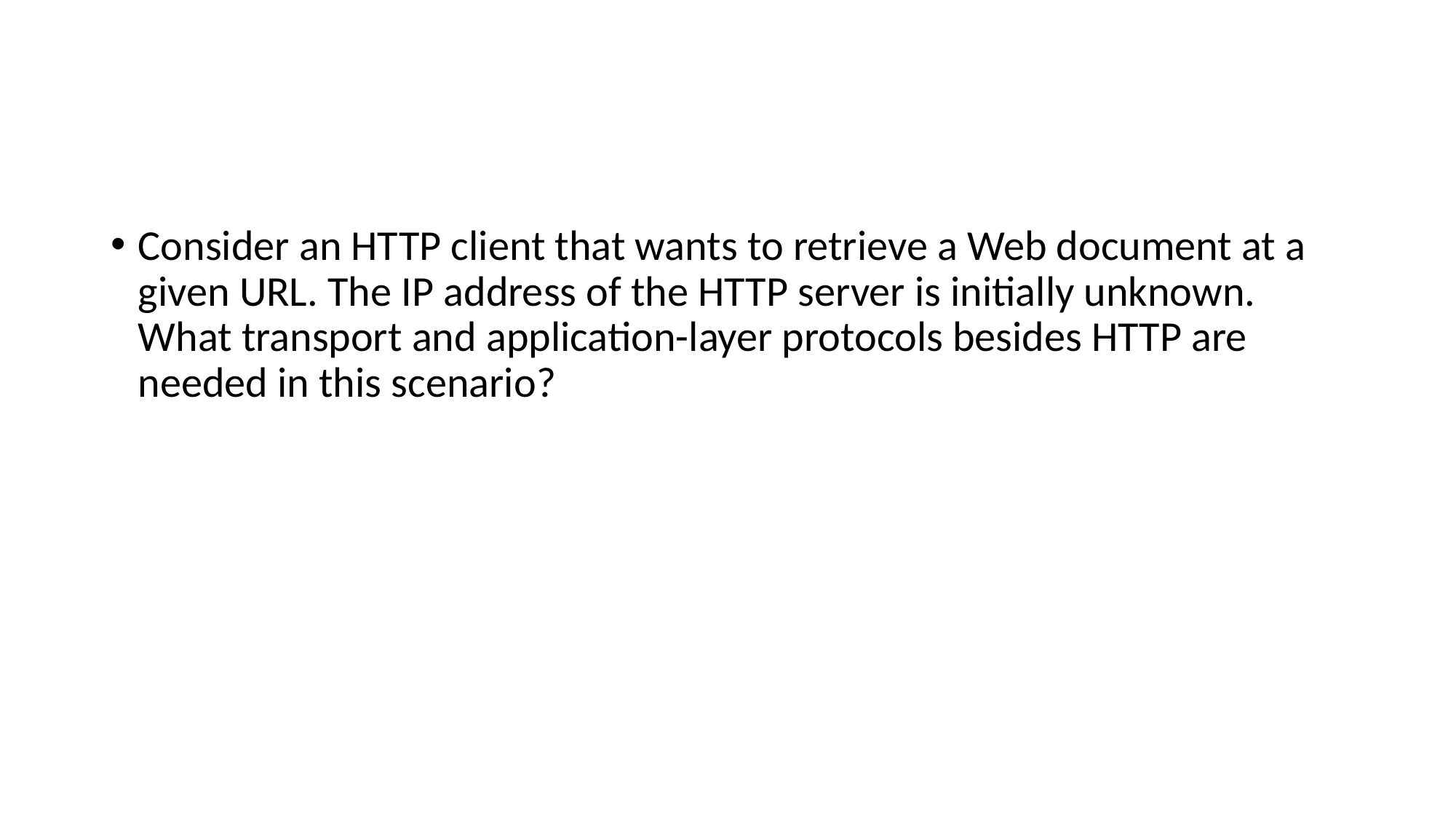

#
Consider an HTTP client that wants to retrieve a Web document at a given URL. The IP address of the HTTP server is initially unknown. What transport and application-layer protocols besides HTTP are needed in this scenario?